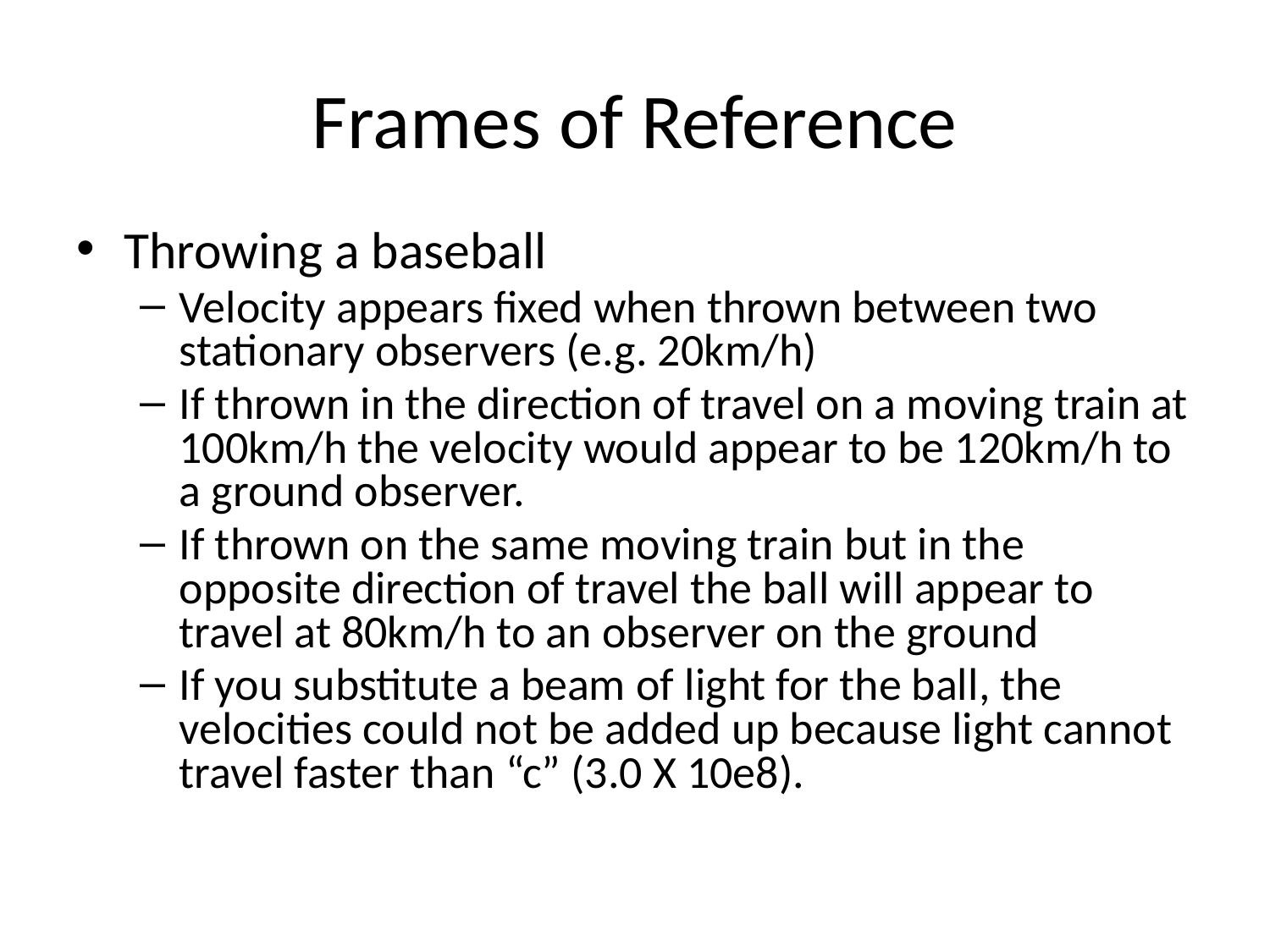

# Frames of Reference
Throwing a baseball
Velocity appears fixed when thrown between two stationary observers (e.g. 20km/h)
If thrown in the direction of travel on a moving train at 100km/h the velocity would appear to be 120km/h to a ground observer.
If thrown on the same moving train but in the opposite direction of travel the ball will appear to travel at 80km/h to an observer on the ground
If you substitute a beam of light for the ball, the velocities could not be added up because light cannot travel faster than “c” (3.0 X 10e8).